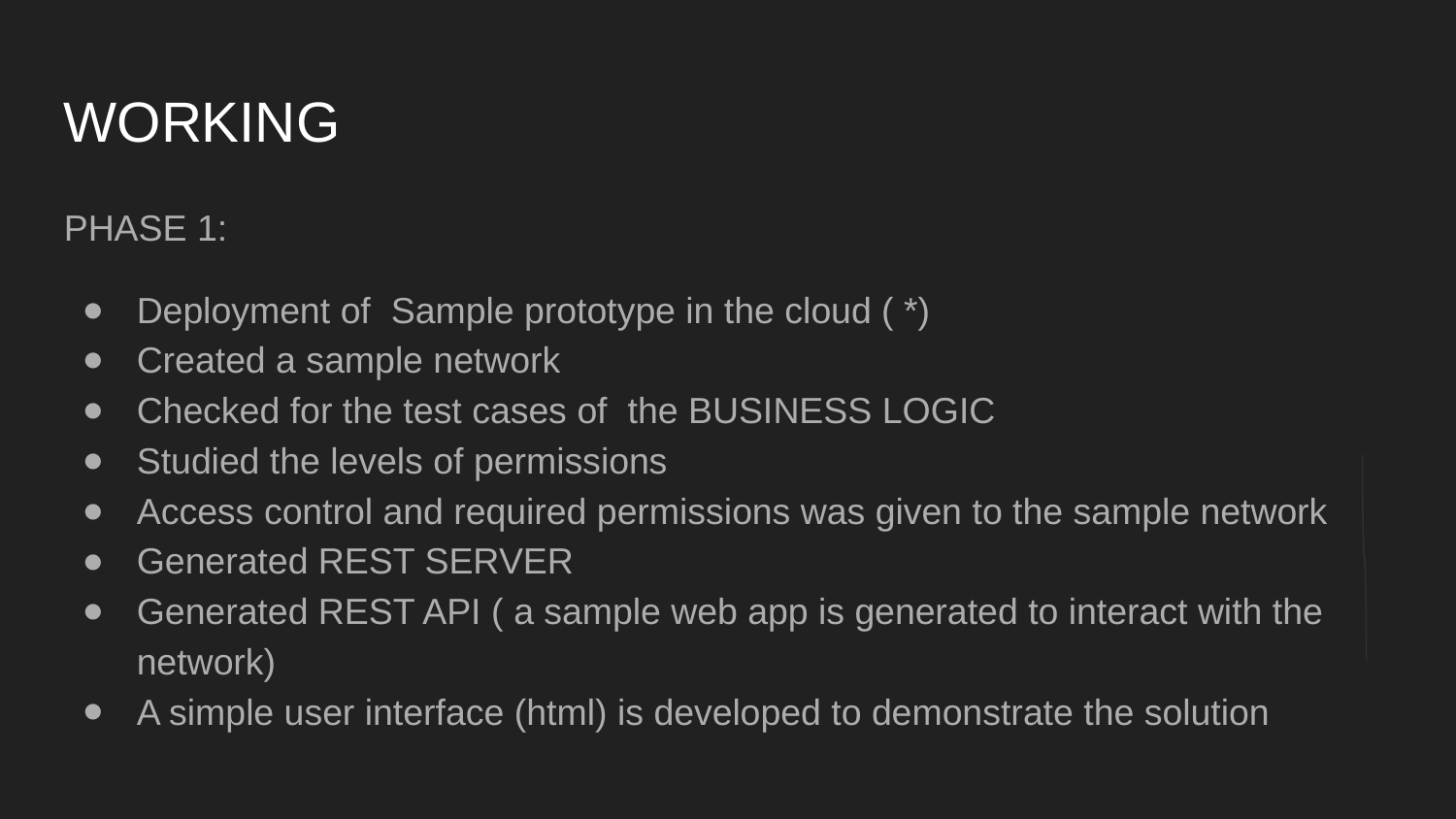

WORKING
PHASE 1:
Deployment of  Sample prototype in the cloud ( *)
Created a sample network
Checked for the test cases of  the BUSINESS LOGIC
Studied the levels of permissions
Access control and required permissions was given to the sample network
Generated REST SERVER
Generated REST API ( a sample web app is generated to interact with the network)
A simple user interface (html) is developed to demonstrate the solution